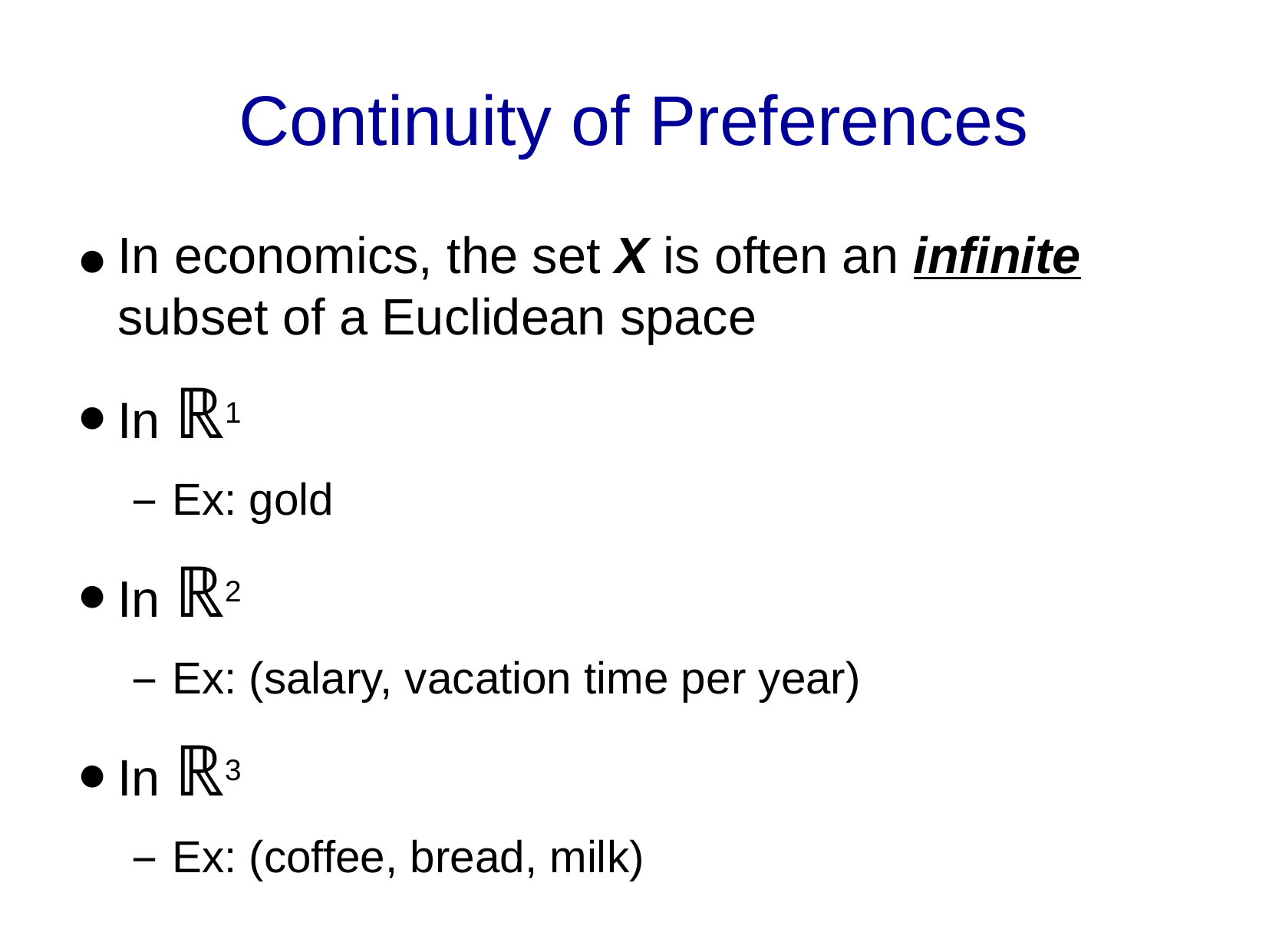

Continuity of Preferences
In economics, the set X is often an infinite subset of a Euclidean space
In ℝ1
Ex: gold
In ℝ2
Ex: (salary, vacation time per year)
In ℝ3
Ex: (coffee, bread, milk)